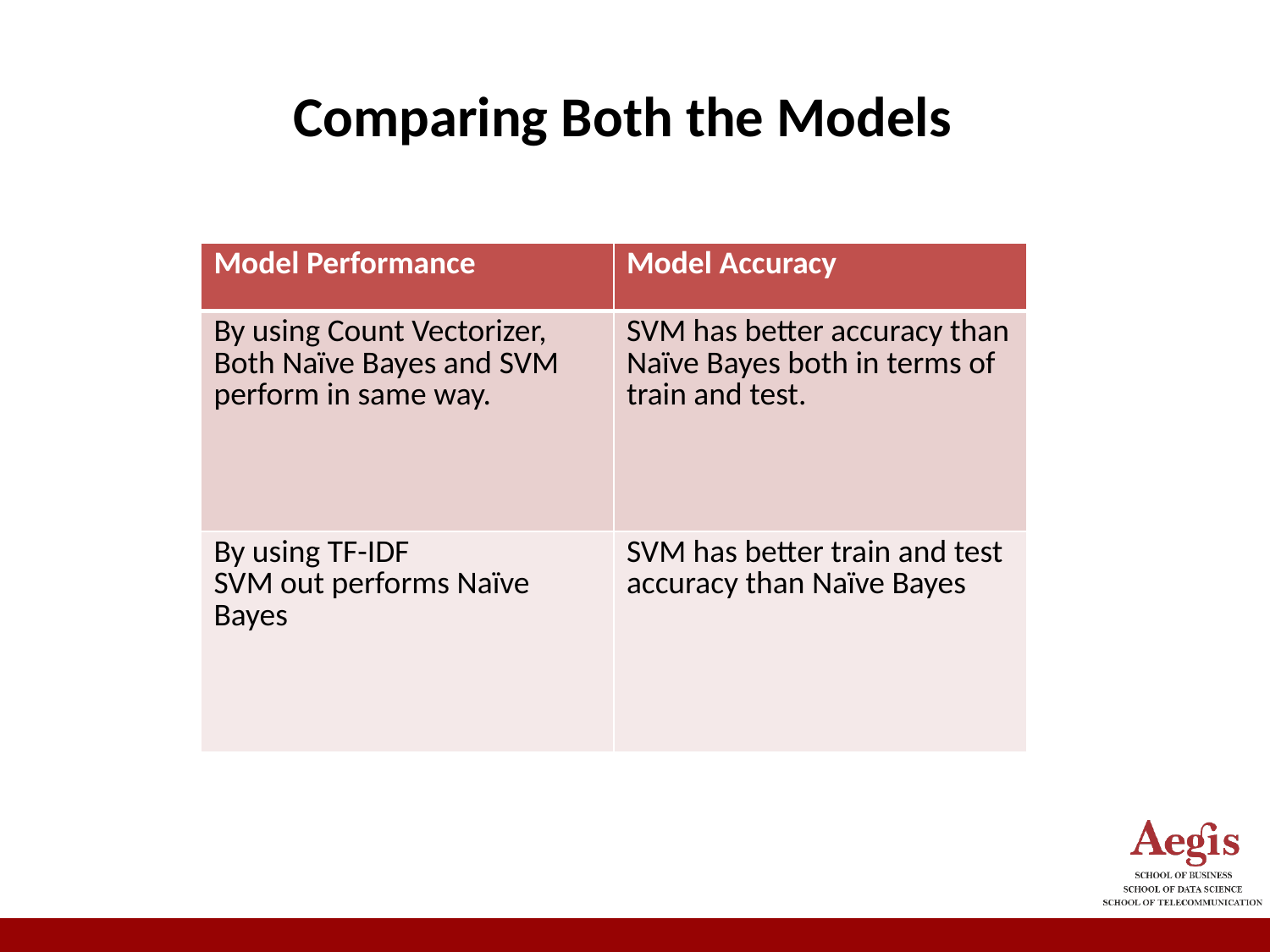

Comparing Both the Models
| Model Performance | Model Accuracy |
| --- | --- |
| By using Count Vectorizer, Both Naïve Bayes and SVM perform in same way. | SVM has better accuracy than Naïve Bayes both in terms of train and test. |
| By using TF-IDF SVM out performs Naïve Bayes | SVM has better train and test accuracy than Naïve Bayes |